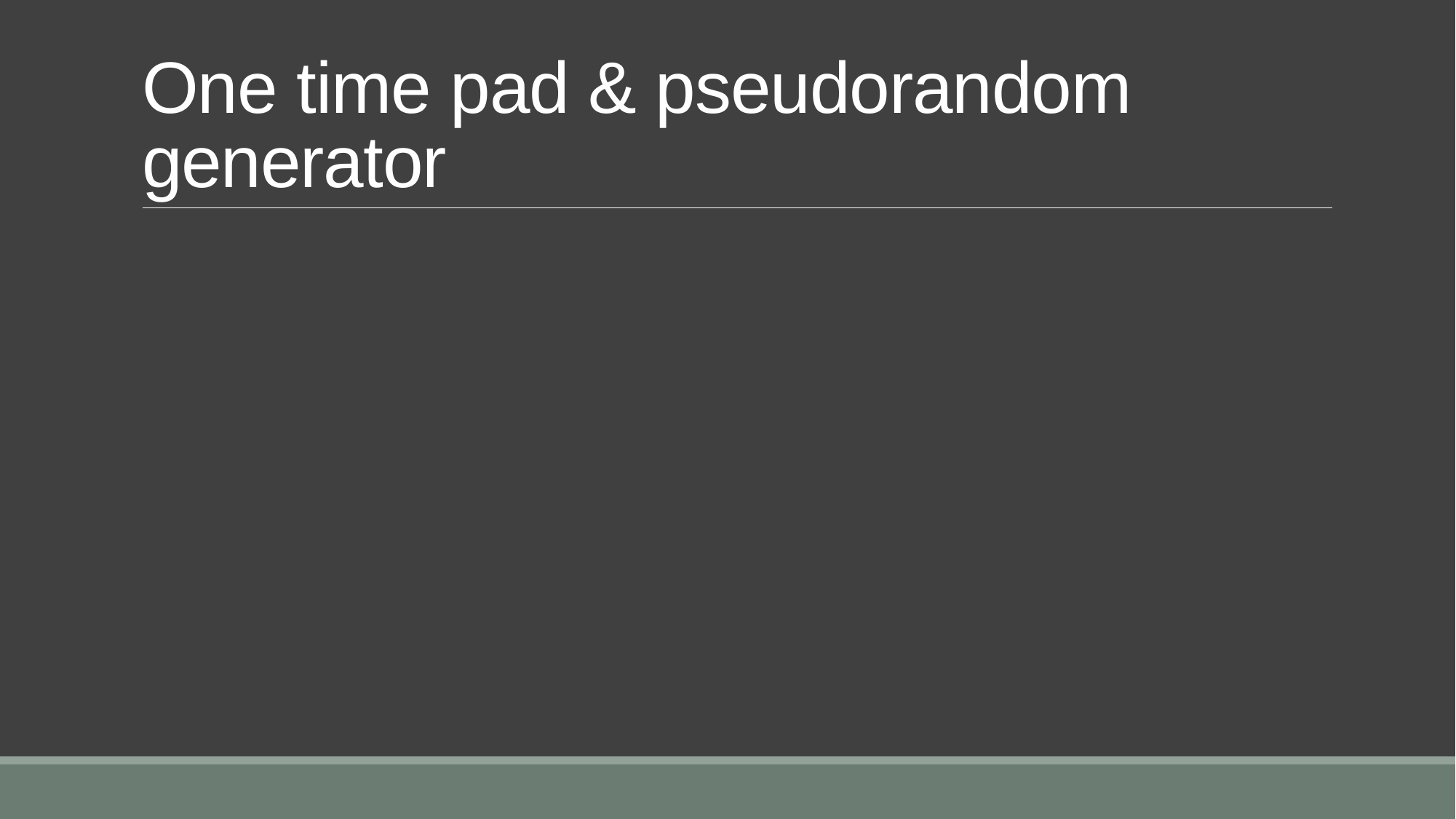

# One time pad & pseudorandom generator